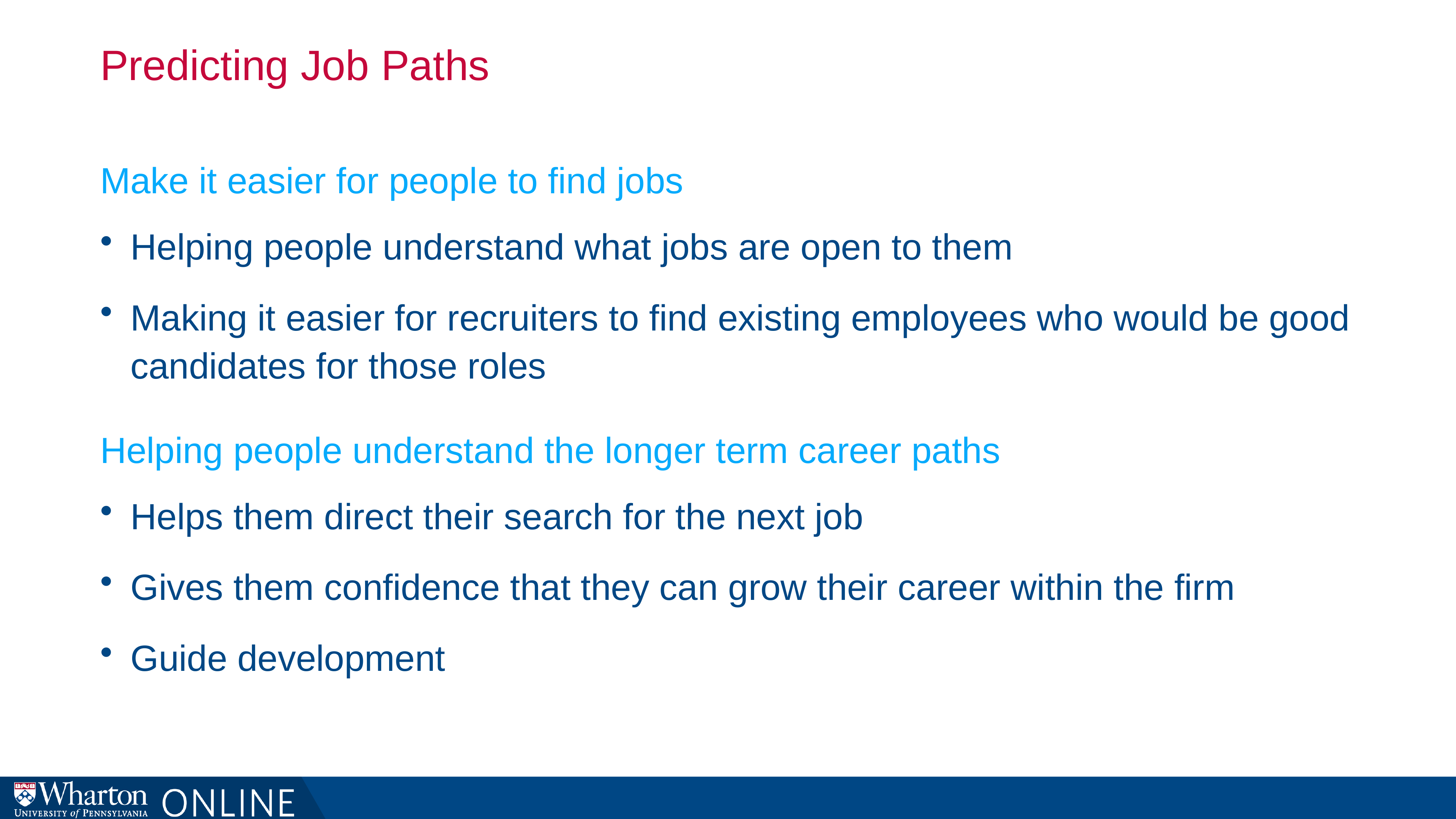

# Predicting Job Paths
Make it easier for people to find jobs
Helping people understand what jobs are open to them
Making it easier for recruiters to find existing employees who would be good candidates for those roles
Helping people understand the longer term career paths
Helps them direct their search for the next job
Gives them confidence that they can grow their career within the firm
Guide development